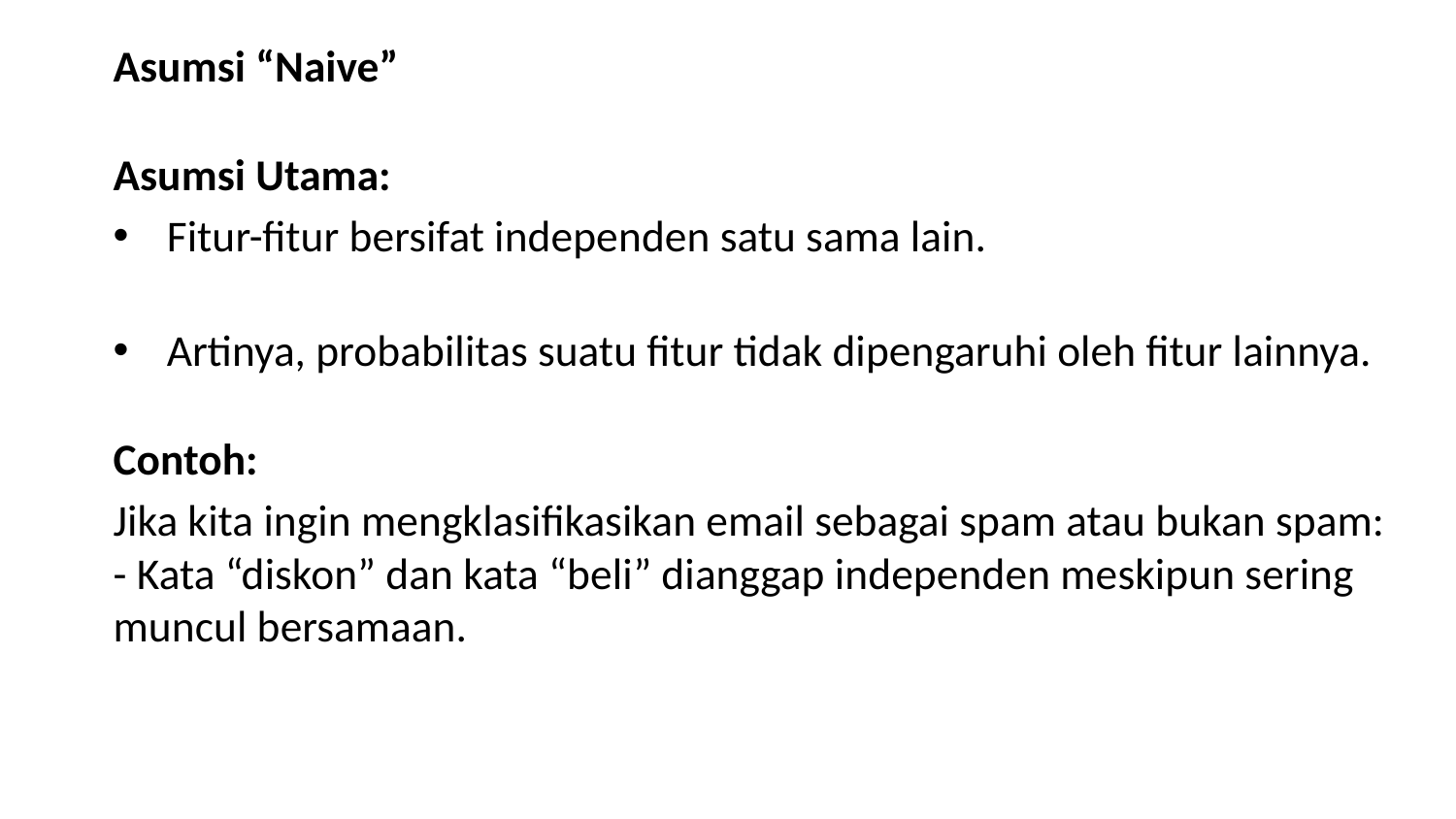

Asumsi “Naive”
Asumsi Utama:
Fitur-fitur bersifat independen satu sama lain.
Artinya, probabilitas suatu fitur tidak dipengaruhi oleh fitur lainnya.
Contoh:
Jika kita ingin mengklasifikasikan email sebagai spam atau bukan spam:
- Kata “diskon” dan kata “beli” dianggap independen meskipun sering muncul bersamaan.